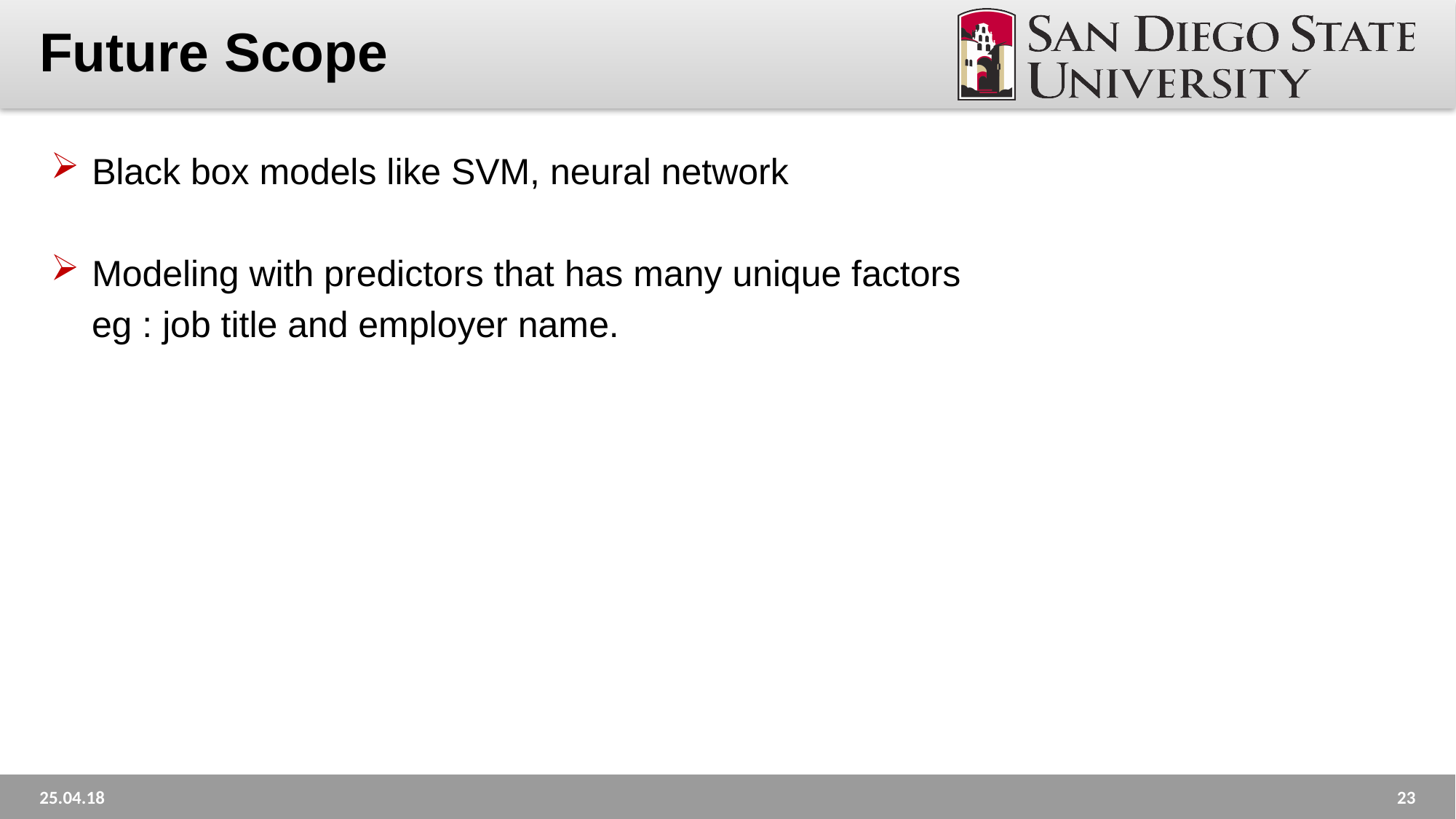

# Future Scope
Black box models like SVM, neural network

Modeling with predictors that has many unique factors
    eg : job title and employer name.
25.04.18
23